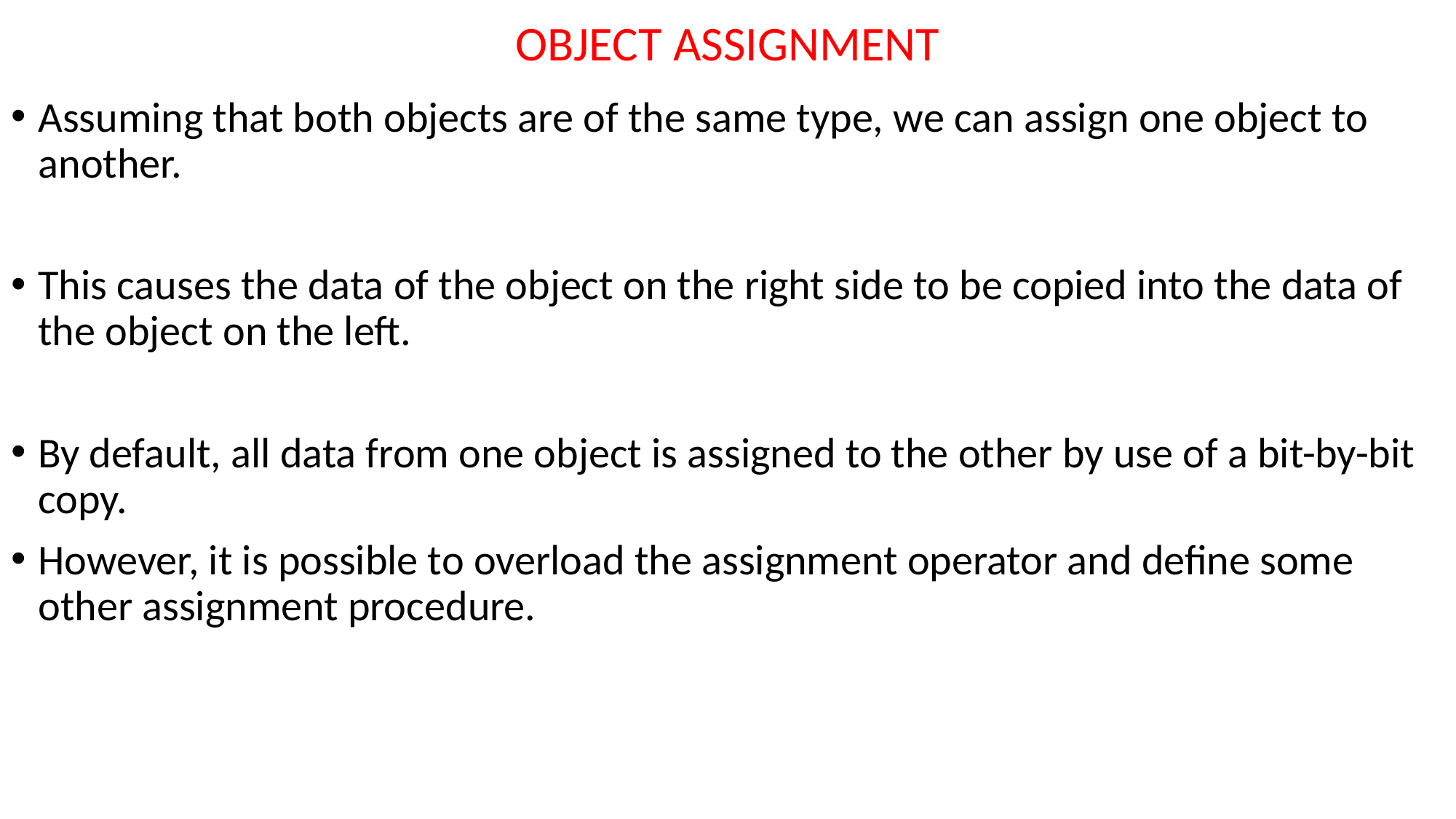

# OBJECT ASSIGNMENT
Assuming that both objects are of the same type, we can assign one object to another.

This causes the data of the object on the right side to be copied into the data of the object on the left.

By default, all data from one object is assigned to the other by use of a bit-by-bit copy.
However, it is possible to overload the assignment operator and define some other assignment procedure.